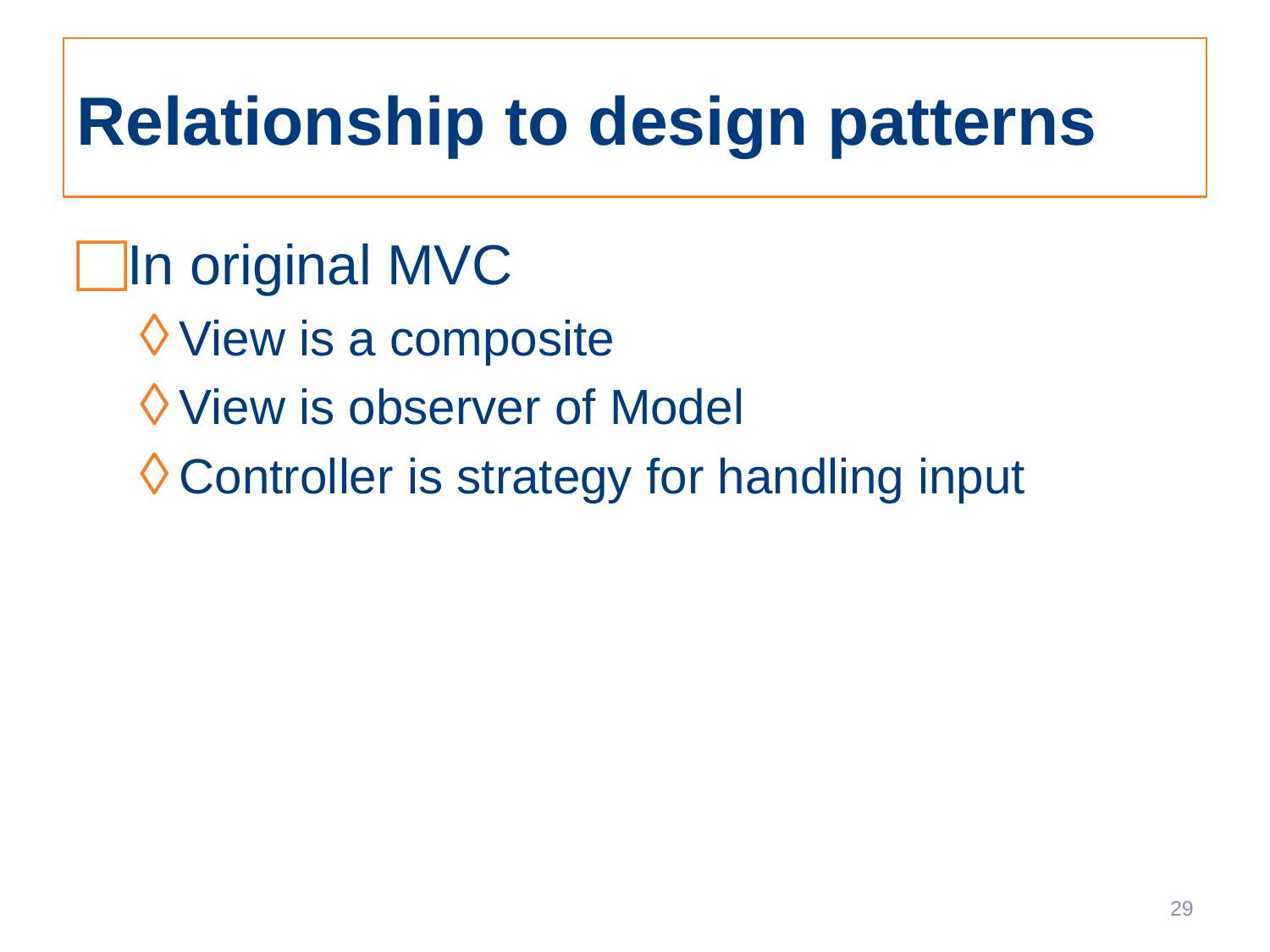

# Relationship to design patterns
In original MVC
View is a composite
View is observer of Model
Controller is strategy for handling input
29